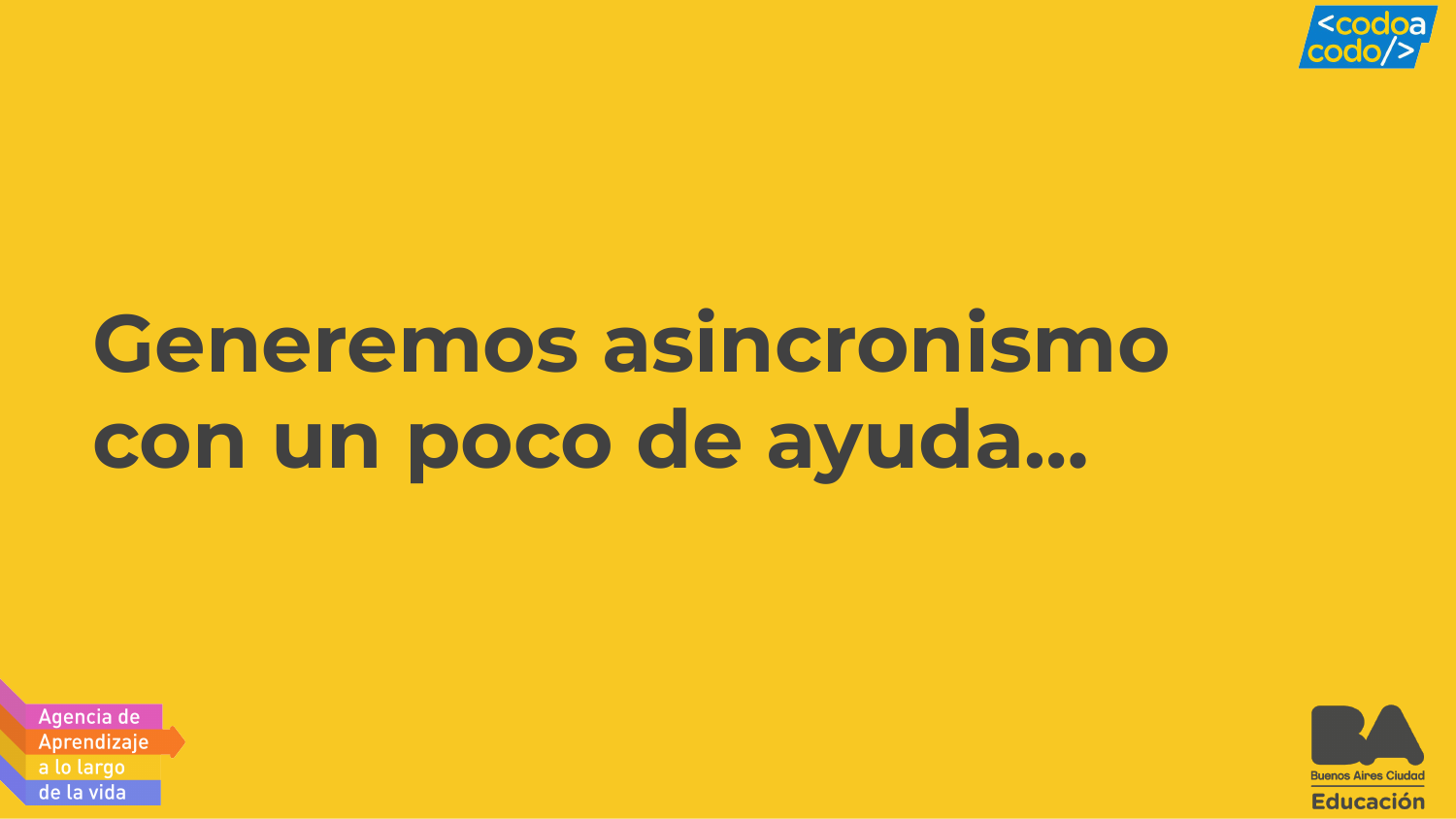

# Generemos asincronismo con un poco de ayuda…